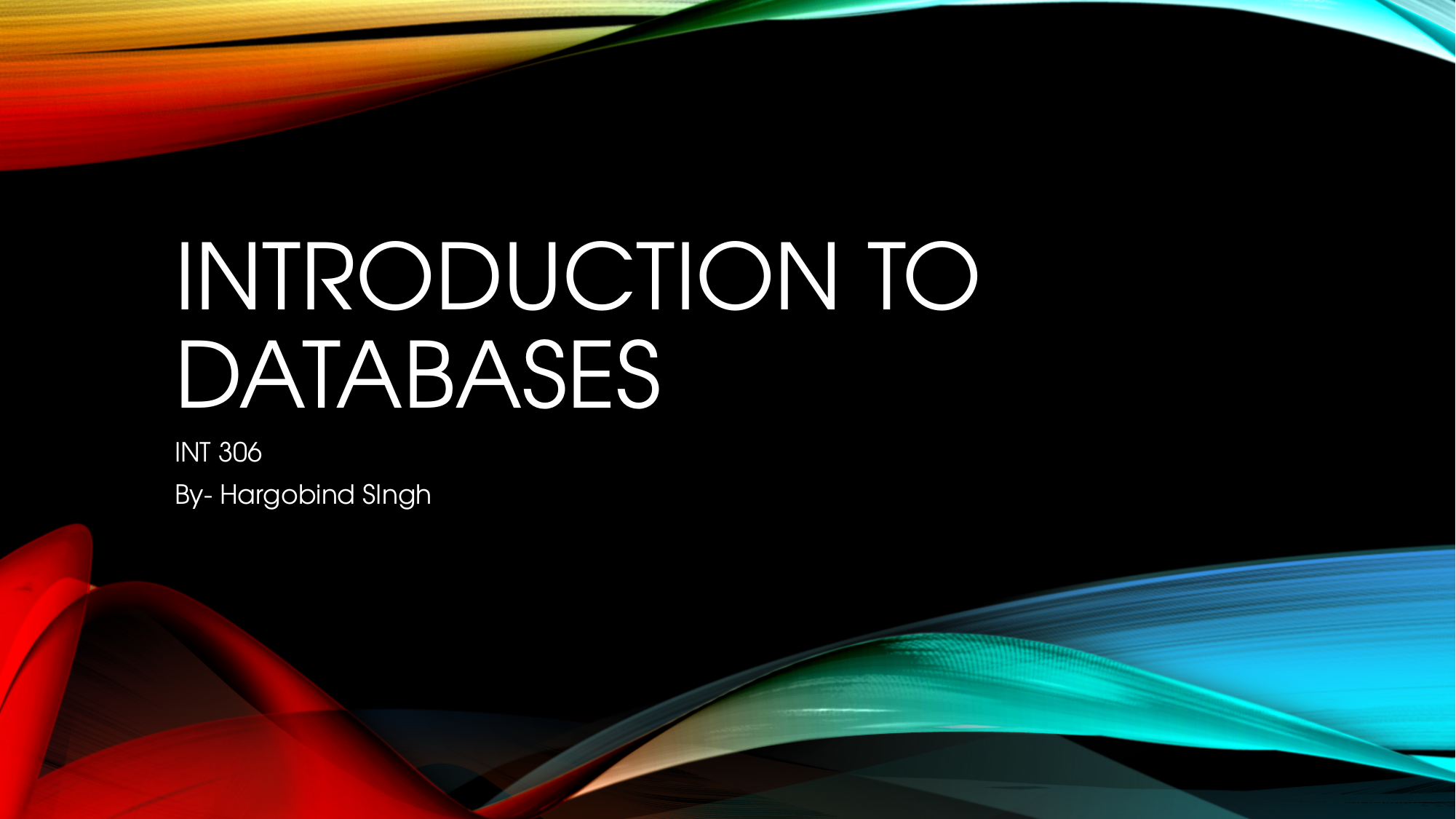

# Introduction to databases
INT 306
By- Hargobind SIngh